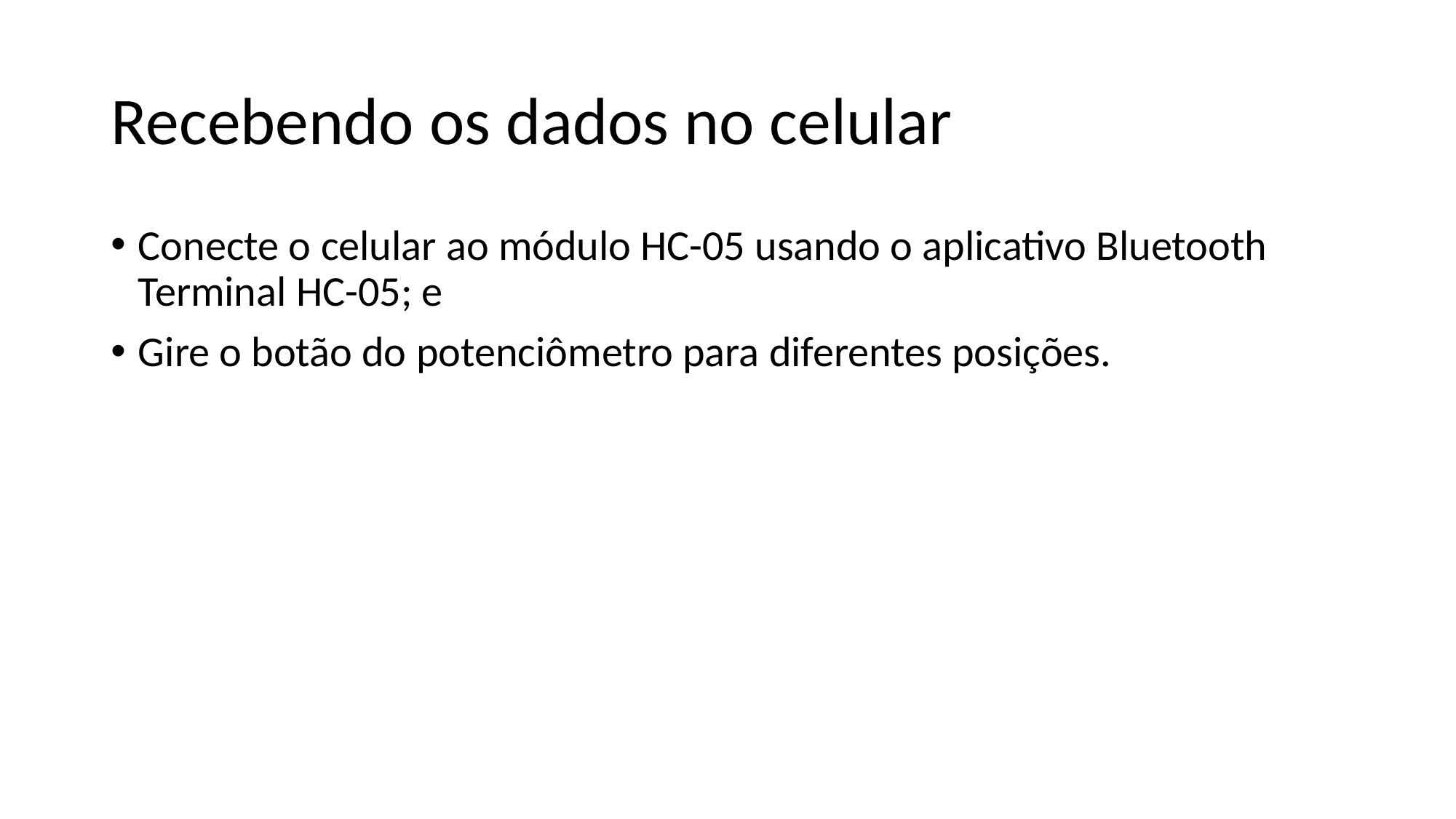

# Recebendo os dados no celular
Conecte o celular ao módulo HC-05 usando o aplicativo Bluetooth Terminal HC-05; e
Gire o botão do potenciômetro para diferentes posições.